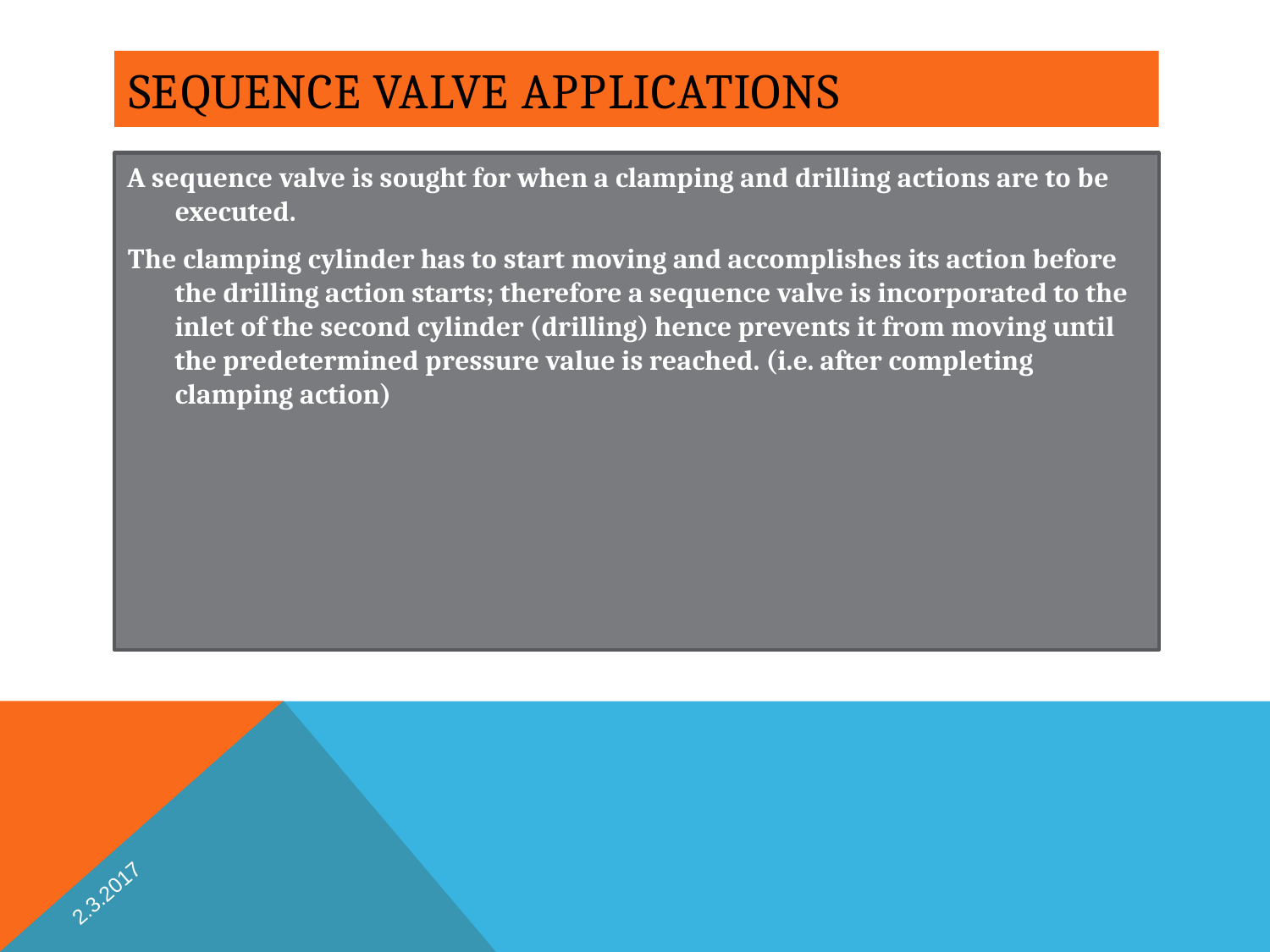

# Sequence valve applications
A sequence valve is sought for when a clamping and drilling actions are to be executed.
The clamping cylinder has to start moving and accomplishes its action before the drilling action starts; therefore a sequence valve is incorporated to the inlet of the second cylinder (drilling) hence prevents it from moving until the predetermined pressure value is reached. (i.e. after completing clamping action)
2.3.2017